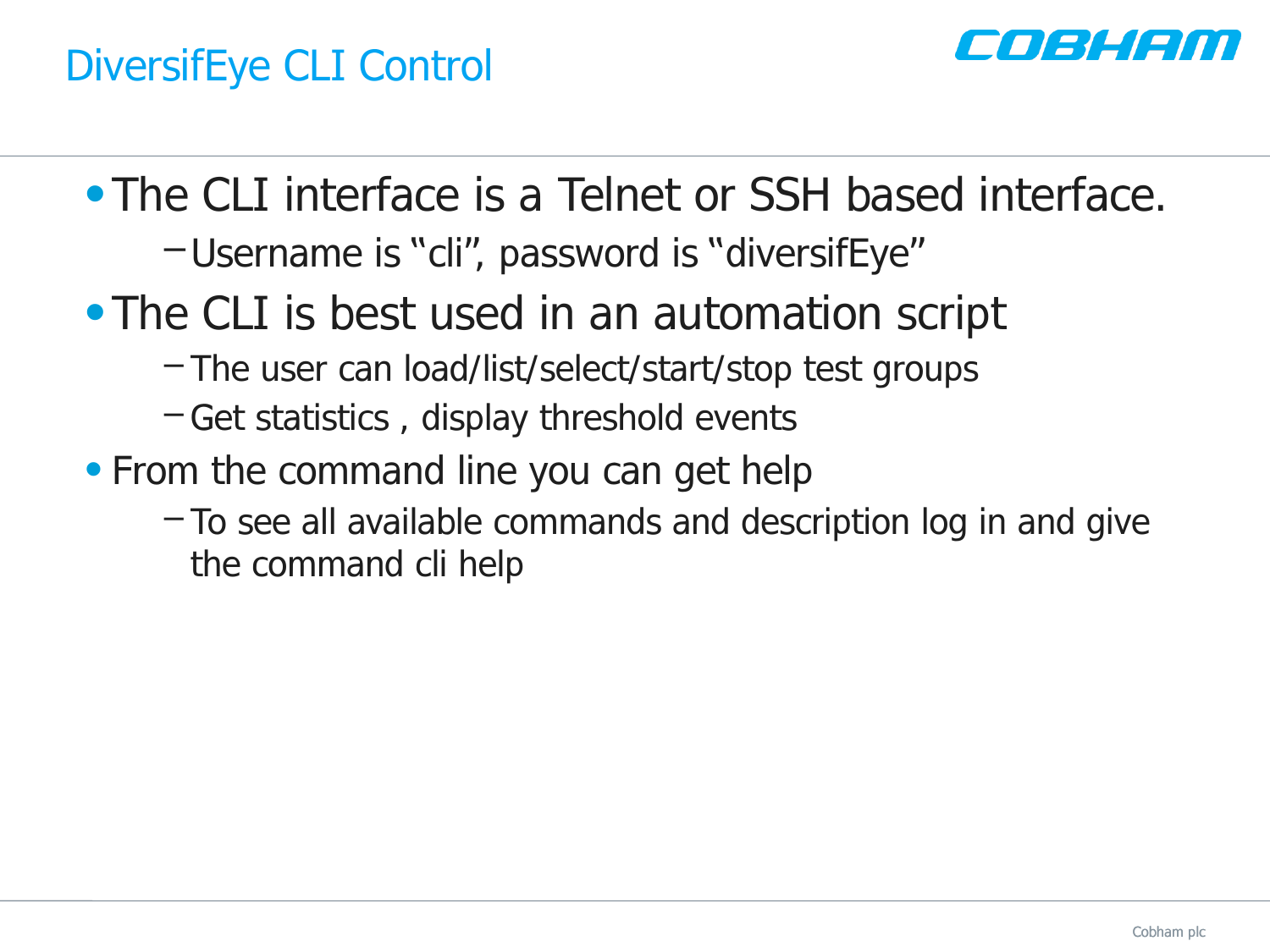

# DiversifEye CLI Control
The CLI interface is a Telnet or SSH based interface.
Username is “cli”, password is “diversifEye”
The CLI is best used in an automation script
The user can load/list/select/start/stop test groups
Get statistics , display threshold events
From the command line you can get help
To see all available commands and description log in and give the command cli help